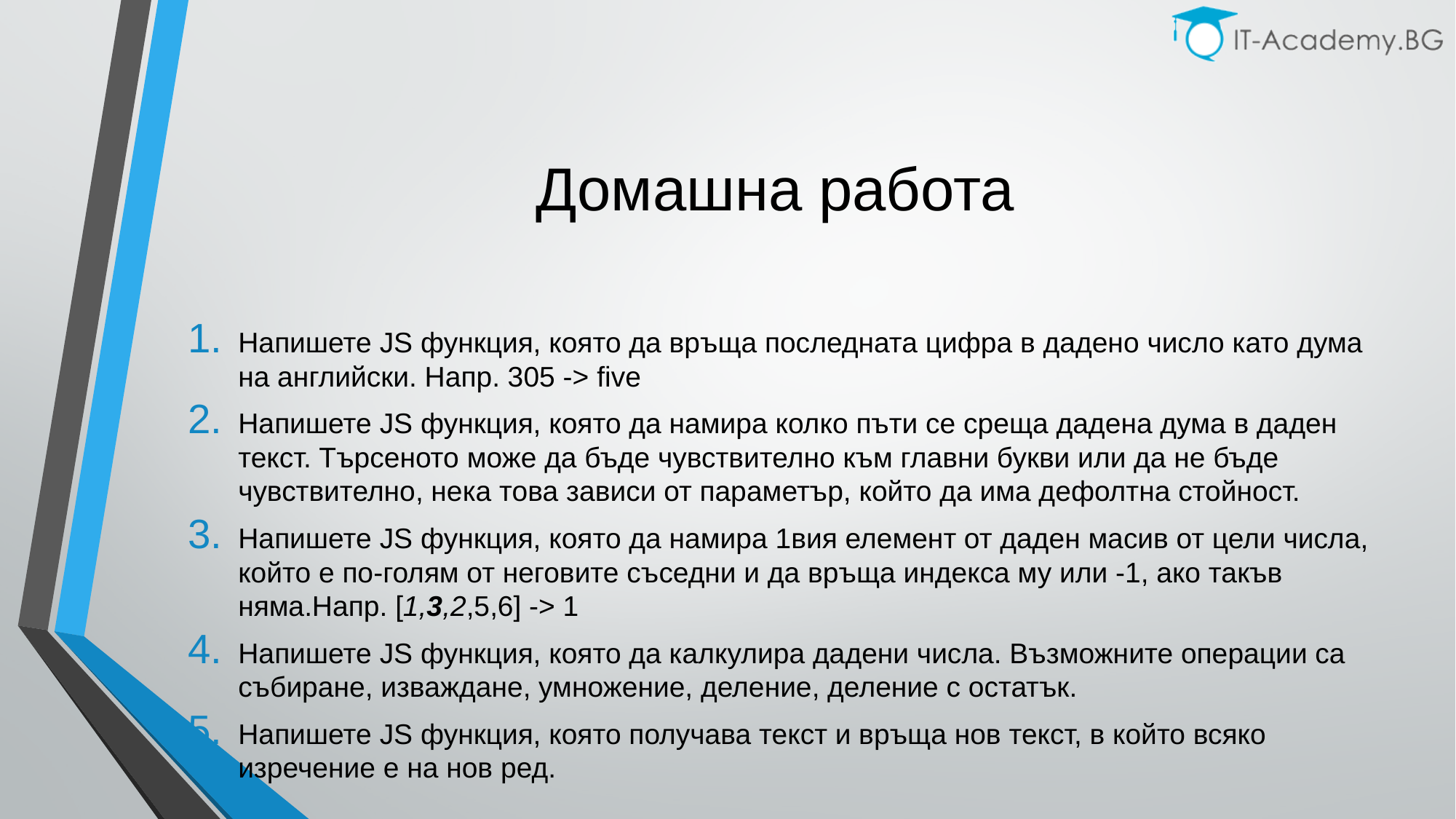

# Домашна работа
Напишете JS функция, която да връща последната цифра в дадено число като дума на английски. Напр. 305 -> five
Напишете JS функция, която да намира колко пъти се среща дадена дума в даден текст. Търсеното може да бъде чувствително към главни букви или да не бъде чувствително, нека това зависи от параметър, който да има дефолтна стойност.
Напишете JS функция, която да намира 1вия елемент от даден масив от цели числа, който е по-голям от неговите съседни и да връща индекса му или -1, ако такъв няма.Напр. [1,3,2,5,6] -> 1
Напишете JS функция, която да калкулира дадени числа. Възможните операции са събиране, изваждане, умножение, деление, деление с остатък.
Напишете JS функция, която получава текст и връща нов текст, в който всяко изречение е на нов ред.